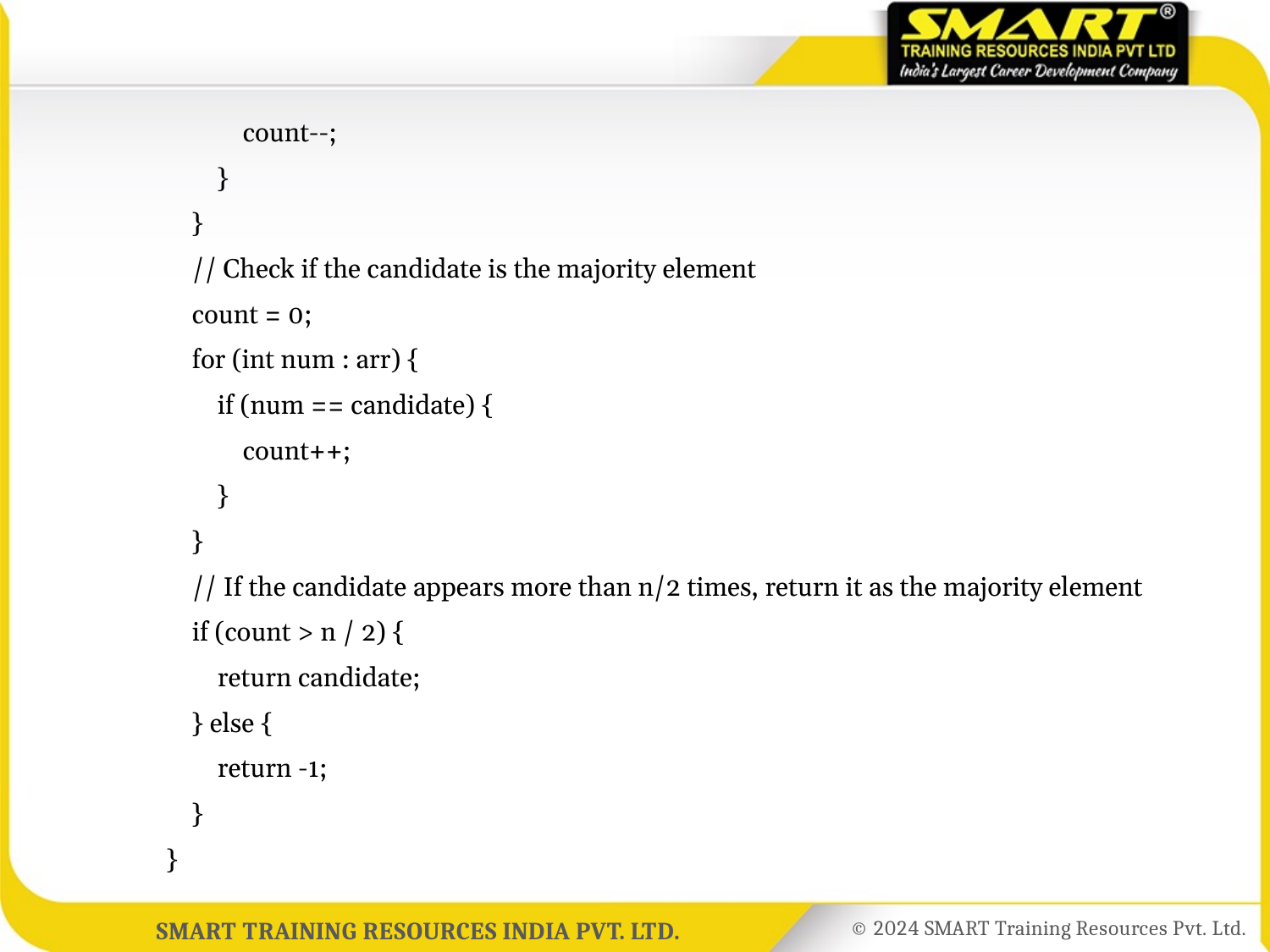

count--;
	            }
	        }
	        // Check if the candidate is the majority element
	        count = 0;
	        for (int num : arr) {
	            if (num == candidate) {
	                count++;
	            }
	        }
	        // If the candidate appears more than n/2 times, return it as the majority element
	        if (count > n / 2) {
	            return candidate;
	        } else {
	            return -1;
	        }
	    }